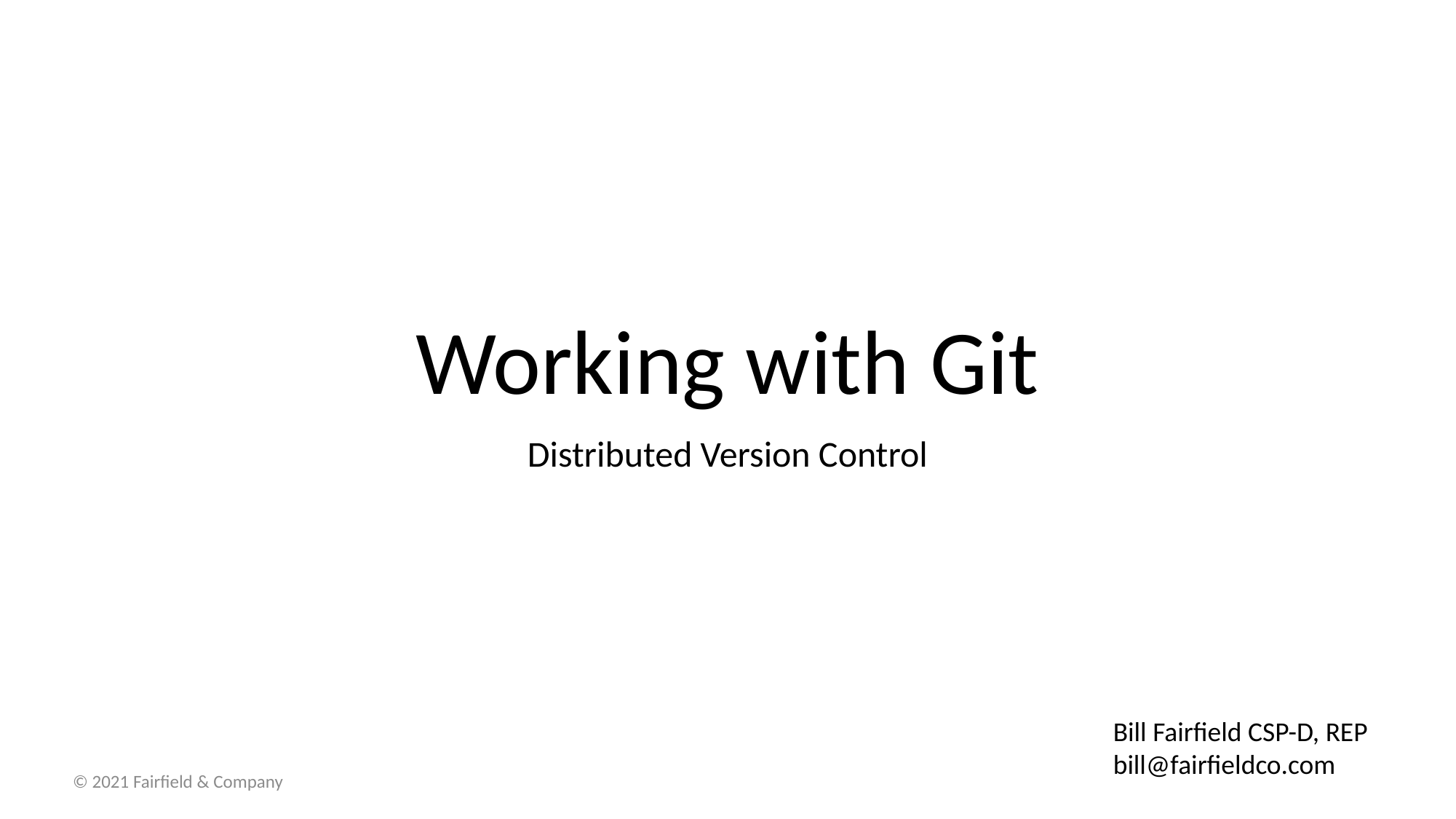

# Working with Git
Distributed Version Control
Bill Fairfield CSP-D, REP
bill@fairfieldco.com
© 2021 Fairfield & Company